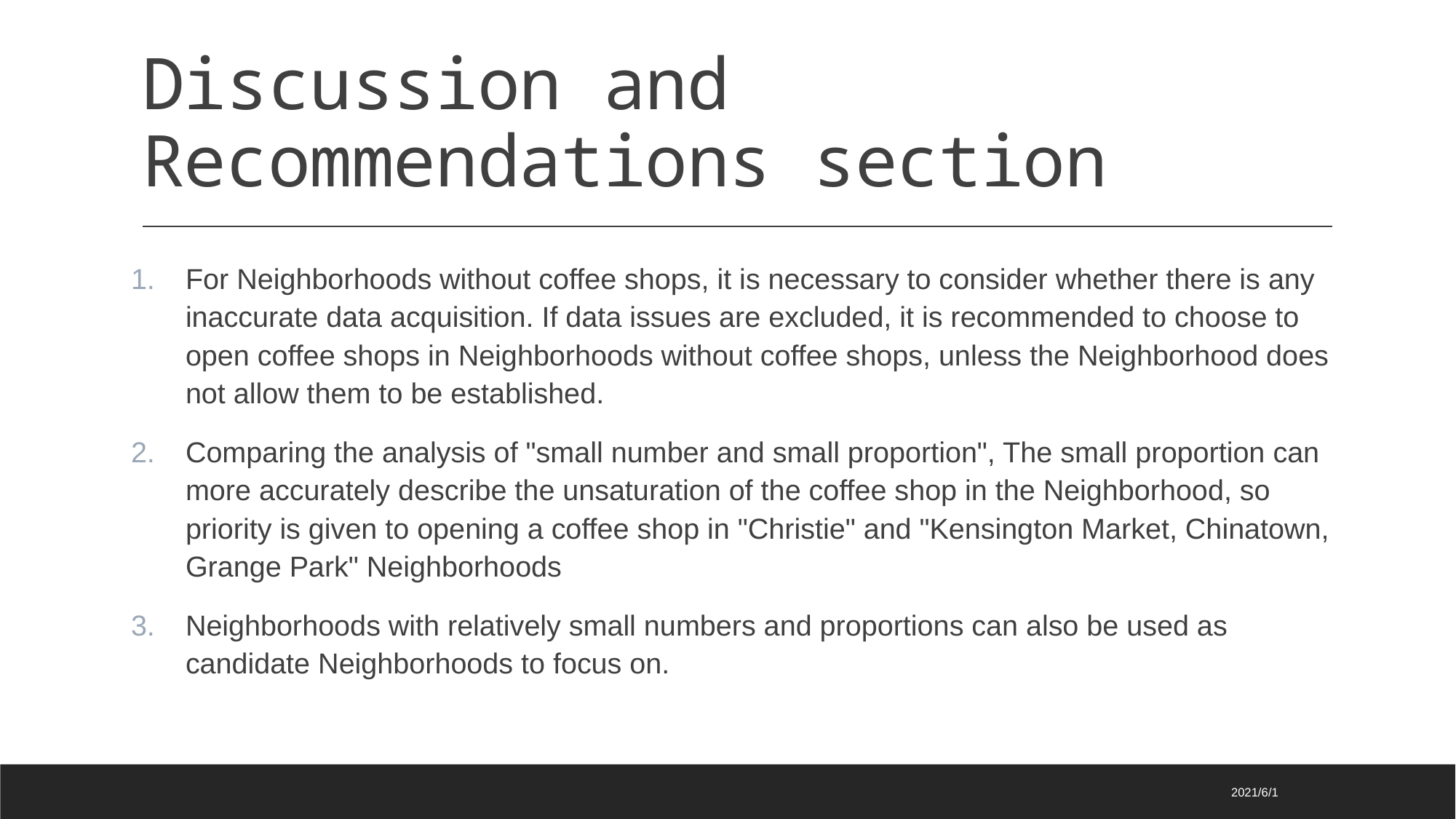

# Discussion and Recommendations section
For Neighborhoods without coffee shops, it is necessary to consider whether there is any inaccurate data acquisition. If data issues are excluded, it is recommended to choose to open coffee shops in Neighborhoods without coffee shops, unless the Neighborhood does not allow them to be established.
Comparing the analysis of "small number and small proportion", The small proportion can more accurately describe the unsaturation of the coffee shop in the Neighborhood, so priority is given to opening a coffee shop in "Christie" and "Kensington Market, Chinatown, Grange Park" Neighborhoods
Neighborhoods with relatively small numbers and proportions can also be used as candidate Neighborhoods to focus on.

2021/6/1